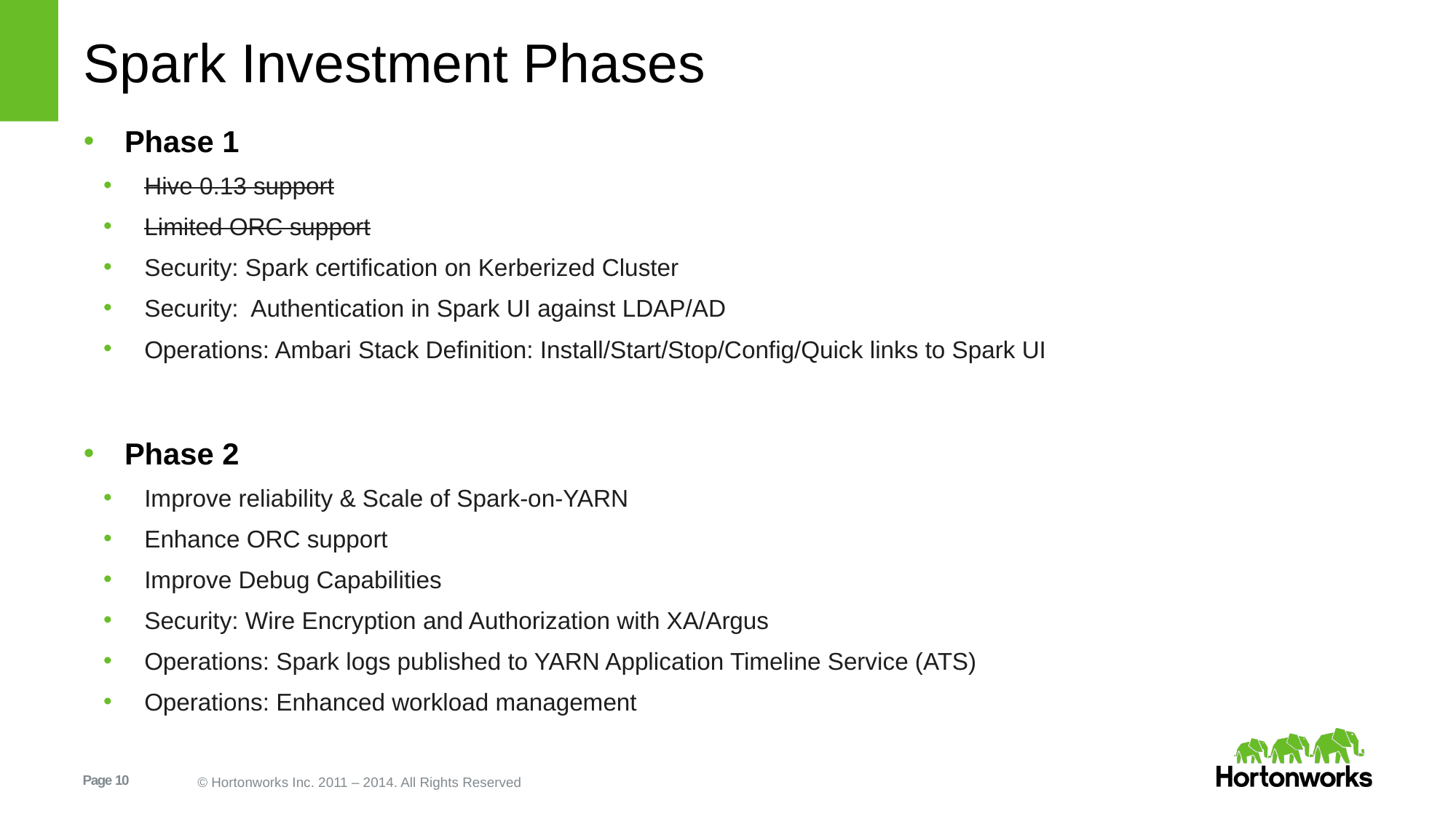

# Spark Investment Phases
Phase 1
Hive 0.13 support
Limited ORC support
Security: Spark certification on Kerberized Cluster
Security:  Authentication in Spark UI against LDAP/AD
Operations: Ambari Stack Definition: Install/Start/Stop/Config/Quick links to Spark UI

Phase 2
Improve reliability & Scale of Spark-on-YARN
Enhance ORC support
Improve Debug Capabilities
Security: Wire Encryption and Authorization with XA/Argus
Operations: Spark logs published to YARN Application Timeline Service (ATS)
Operations: Enhanced workload management